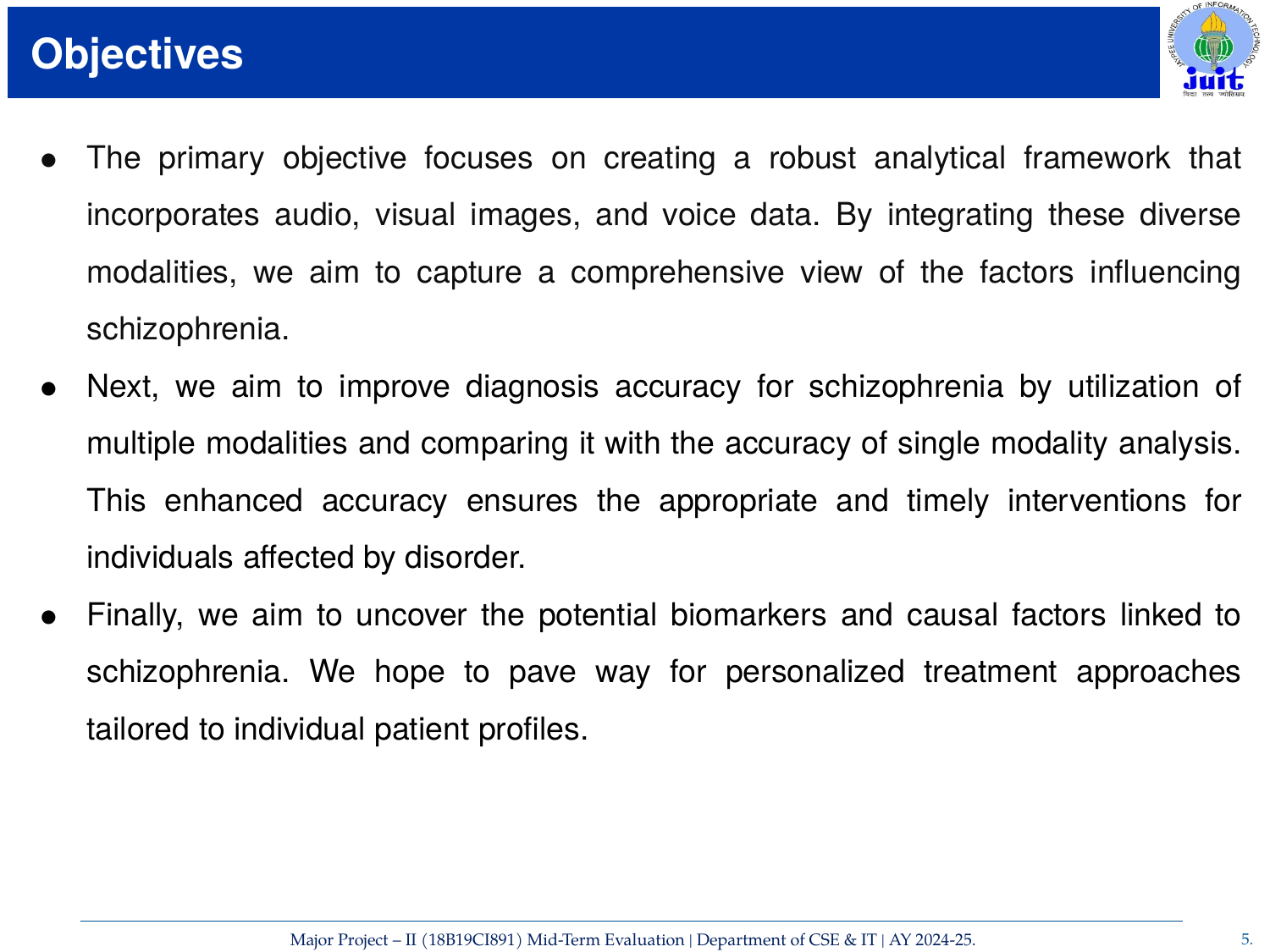

# Objectives
The primary objective focuses on creating a robust analytical framework that incorporates audio, visual images, and voice data. By integrating these diverse modalities, we aim to capture a comprehensive view of the factors influencing schizophrenia.
Next, we aim to improve diagnosis accuracy for schizophrenia by utilization of multiple modalities and comparing it with the accuracy of single modality analysis. This enhanced accuracy ensures the appropriate and timely interventions for individuals affected by disorder.
Finally, we aim to uncover the potential biomarkers and causal factors linked to schizophrenia. We hope to pave way for personalized treatment approaches tailored to individual patient profiles.